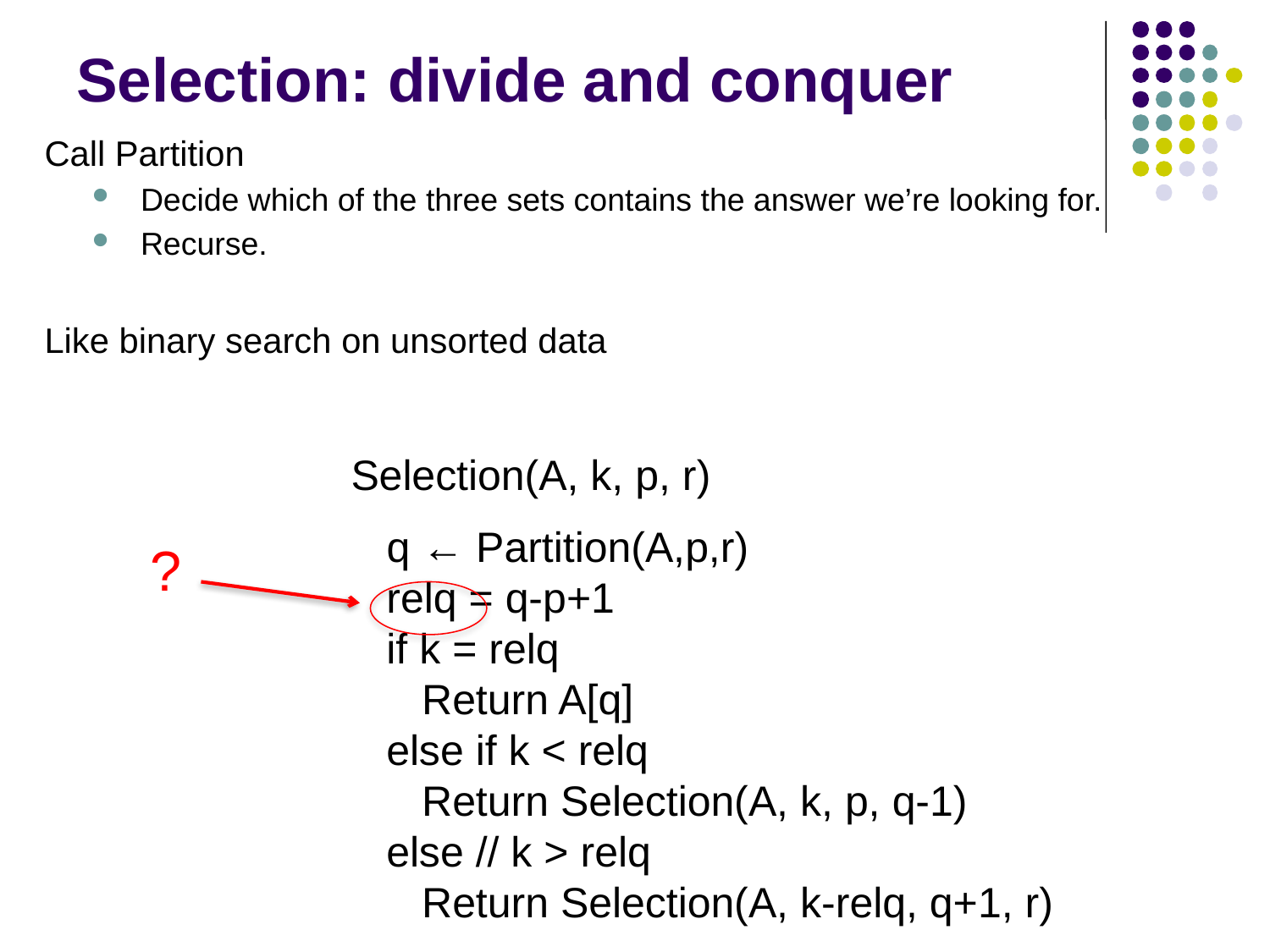

# Selection: divide and conquer
Call Partition
Decide which of the three sets contains the answer we’re looking for.
Recurse.

Like binary search on unsorted data
Selection(A, k, p, r)
   q ← Partition(A,p,r)
   relq = q-p+1
   if k = relq
      Return A[q]
   else if k < relq
      Return Selection(A, k, p, q-1)
   else // k > relq
      Return Selection(A, k-relq, q+1, r)
?